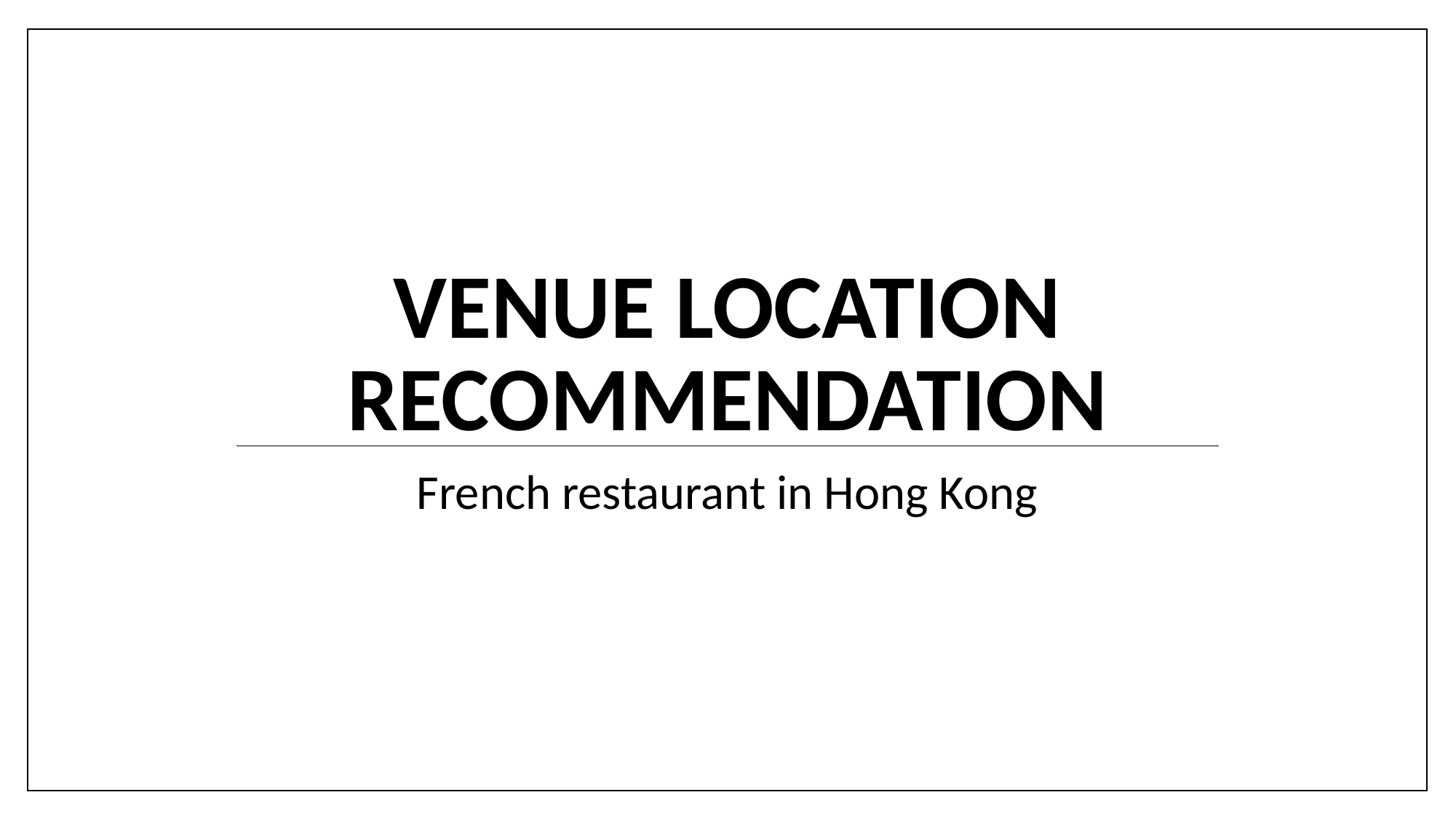

# VENUE LOCATION RECOMMENDATION
French restaurant in Hong Kong